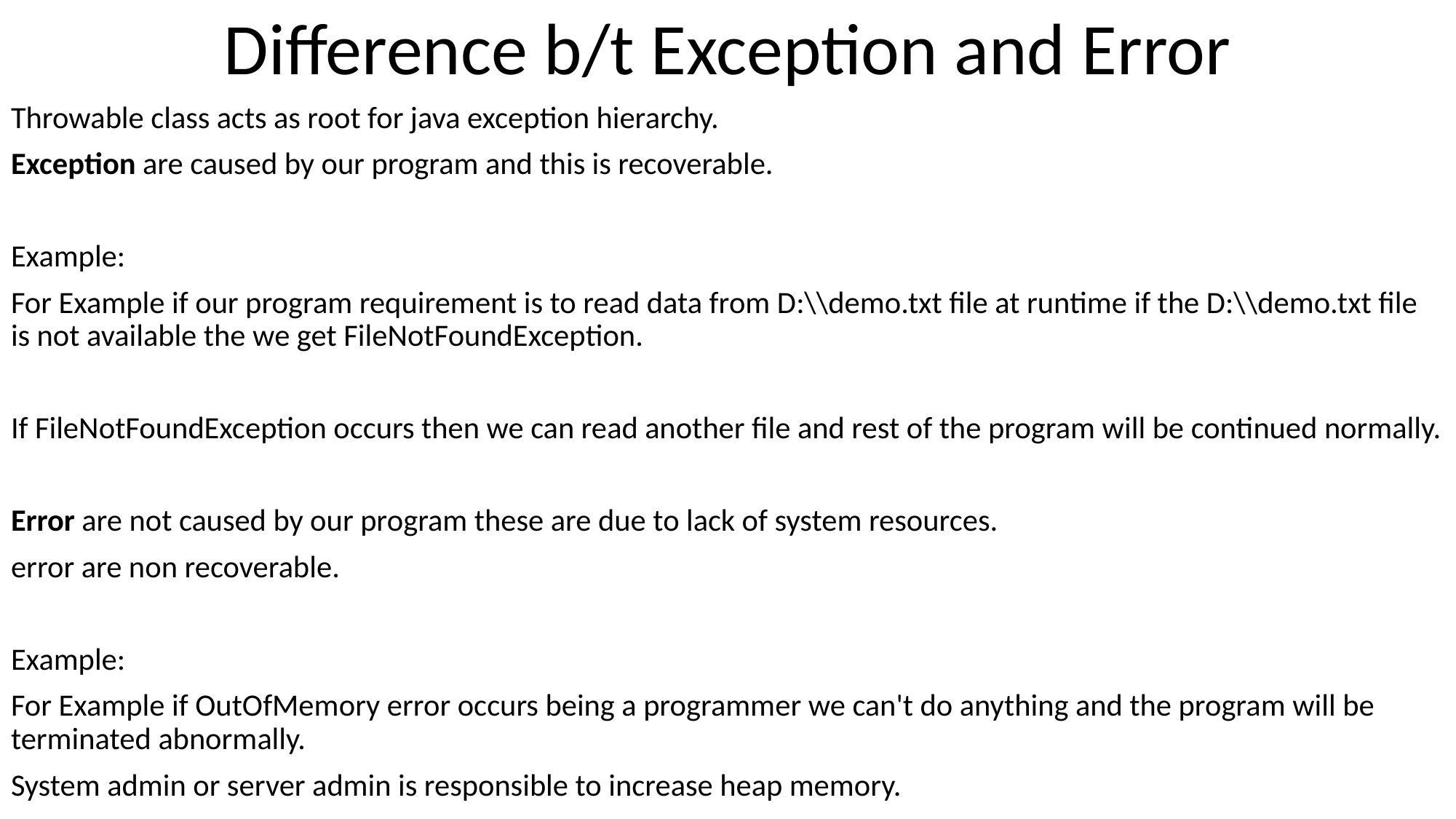

# Difference b/t Exception and Error
Throwable class acts as root for java exception hierarchy.
Exception are caused by our program and this is recoverable.

Example:
For Example if our program requirement is to read data from D:\\demo.txt file at runtime if the D:\\demo.txt file is not available the we get FileNotFoundException.

If FileNotFoundException occurs then we can read another file and rest of the program will be continued normally.

Error are not caused by our program these are due to lack of system resources.
error are non recoverable.

Example:
For Example if OutOfMemory error occurs being a programmer we can't do anything and the program will be terminated abnormally.
System admin or server admin is responsible to increase heap memory.